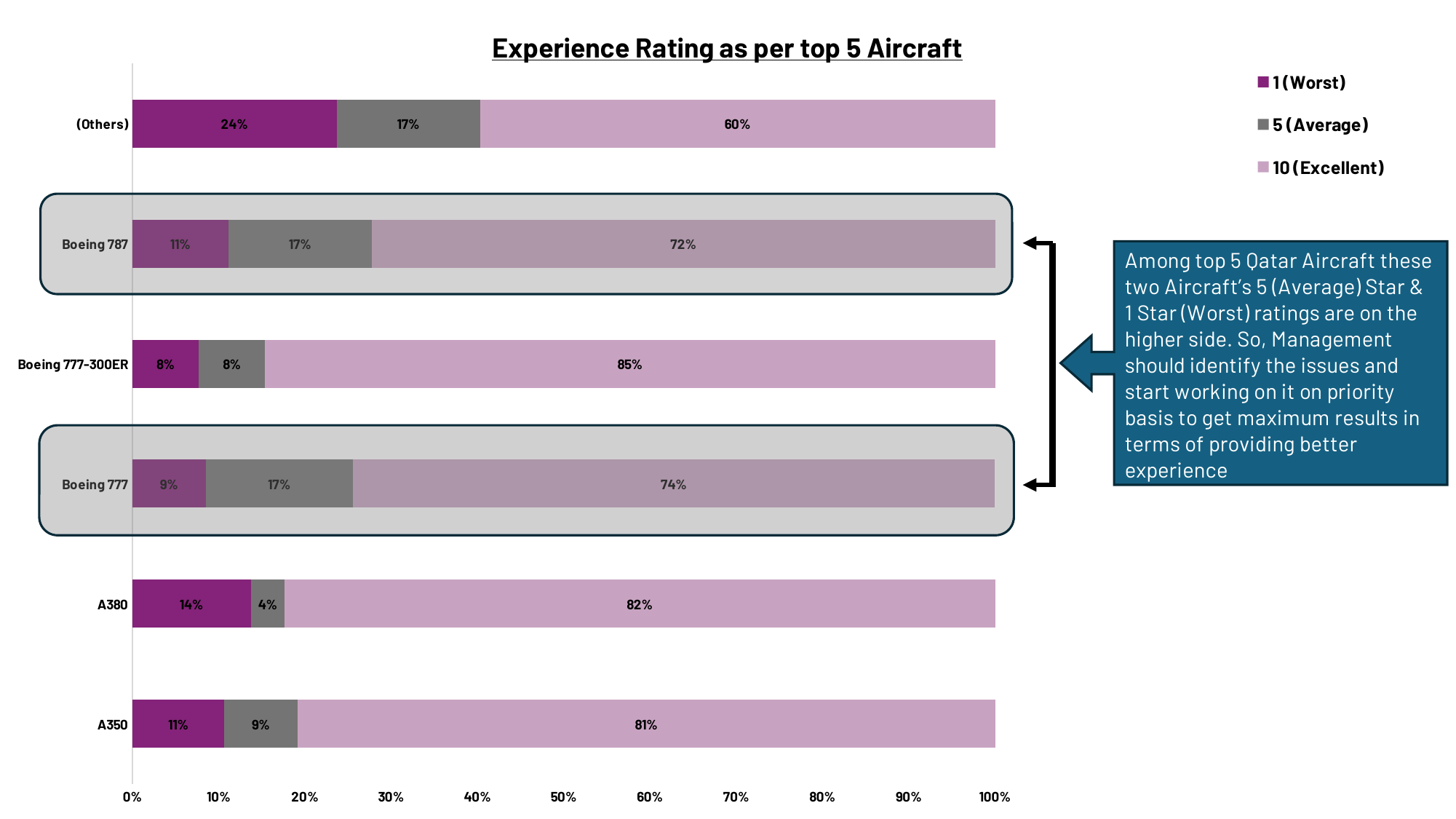

### Chart: Experience Rating as per top 5 Aircraft

| Category | 1 (Worst) | 5 (Average) | 10 (Excellent) |
|---|---|---|---|
| A350 | 0.10638297872340426 | 0.0851063829787234 | 0.8085106382978723 |
| A380 | 0.13725490196078433 | 0.0392156862745098 | 0.8235294117647058 |
| Boeing 777 | 0.0851063829787234 | 0.1702127659574468 | 0.7446808510638298 |
| Boeing 777-300ER | 0.07692307692307693 | 0.07692307692307693 | 0.8461538461538461 |
| Boeing 787 | 0.1111111111111111 | 0.16666666666666666 | 0.7222222222222222 |
| (Others) | 0.2366255144032922 | 0.16666666666666666 | 0.5967078189300411 |